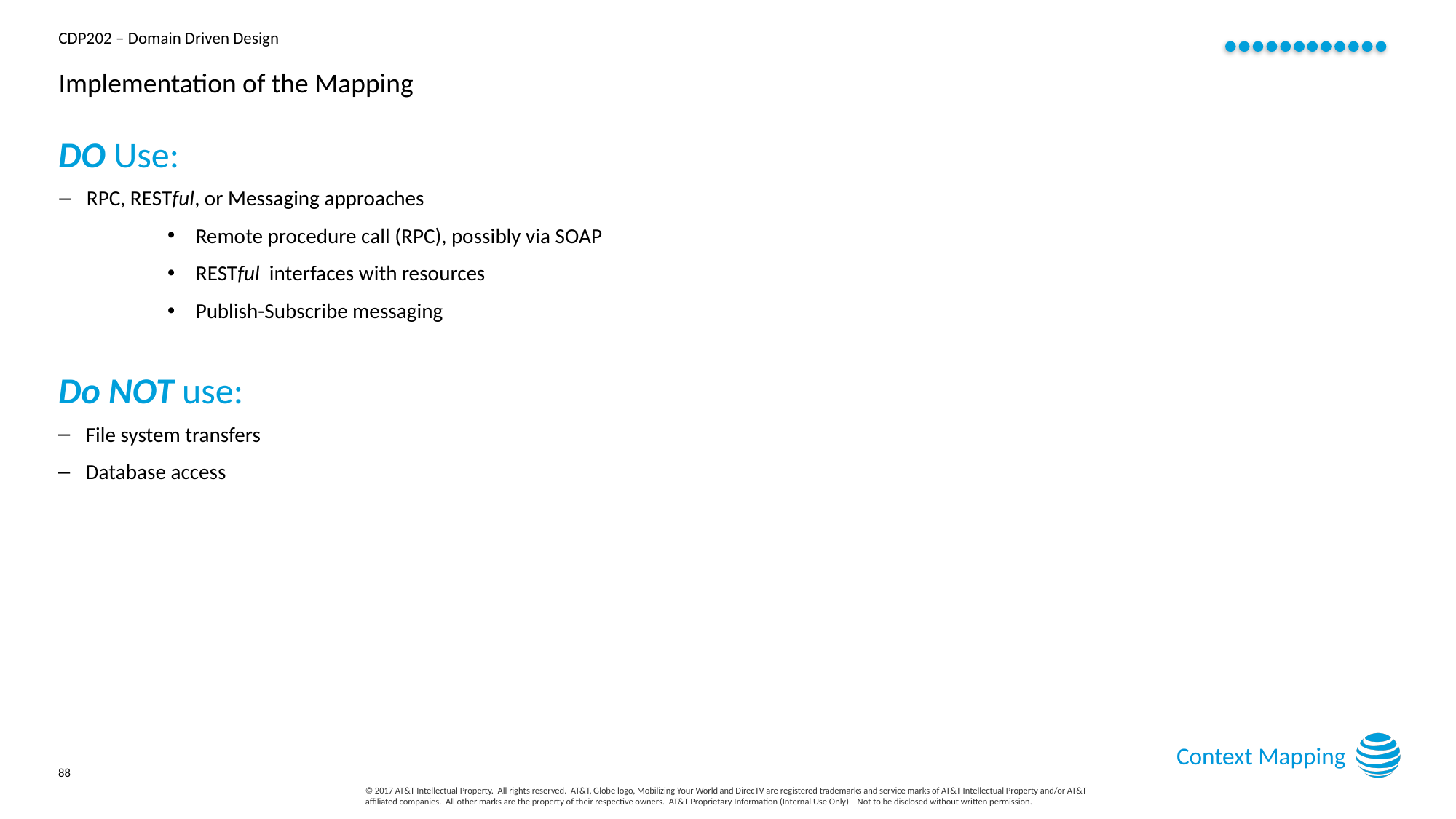

# Implementation of the Mapping
DO Use:
RPC, RESTful, or Messaging approaches
Remote procedure call (RPC), possibly via SOAP
RESTful  interfaces with resources
Publish-Subscribe messaging

Do NOT use:
File system transfers
Database access
Context Mapping
88